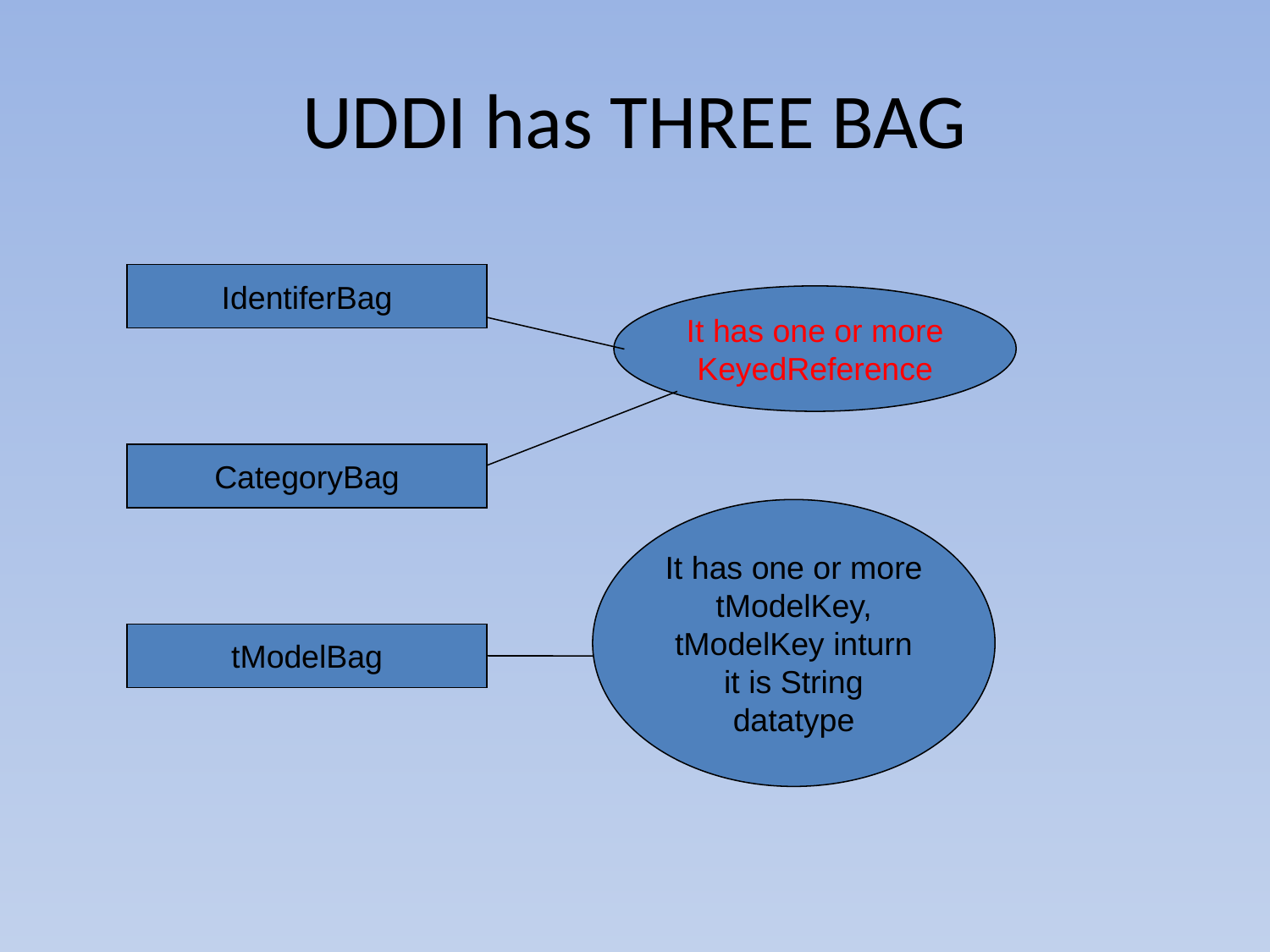

# UDDI has THREE BAG
IdentiferBag
It has one or more KeyedReference

CategoryBag
It has one or more tModelKey, tModelKey inturn it is String datatype
tModelBag